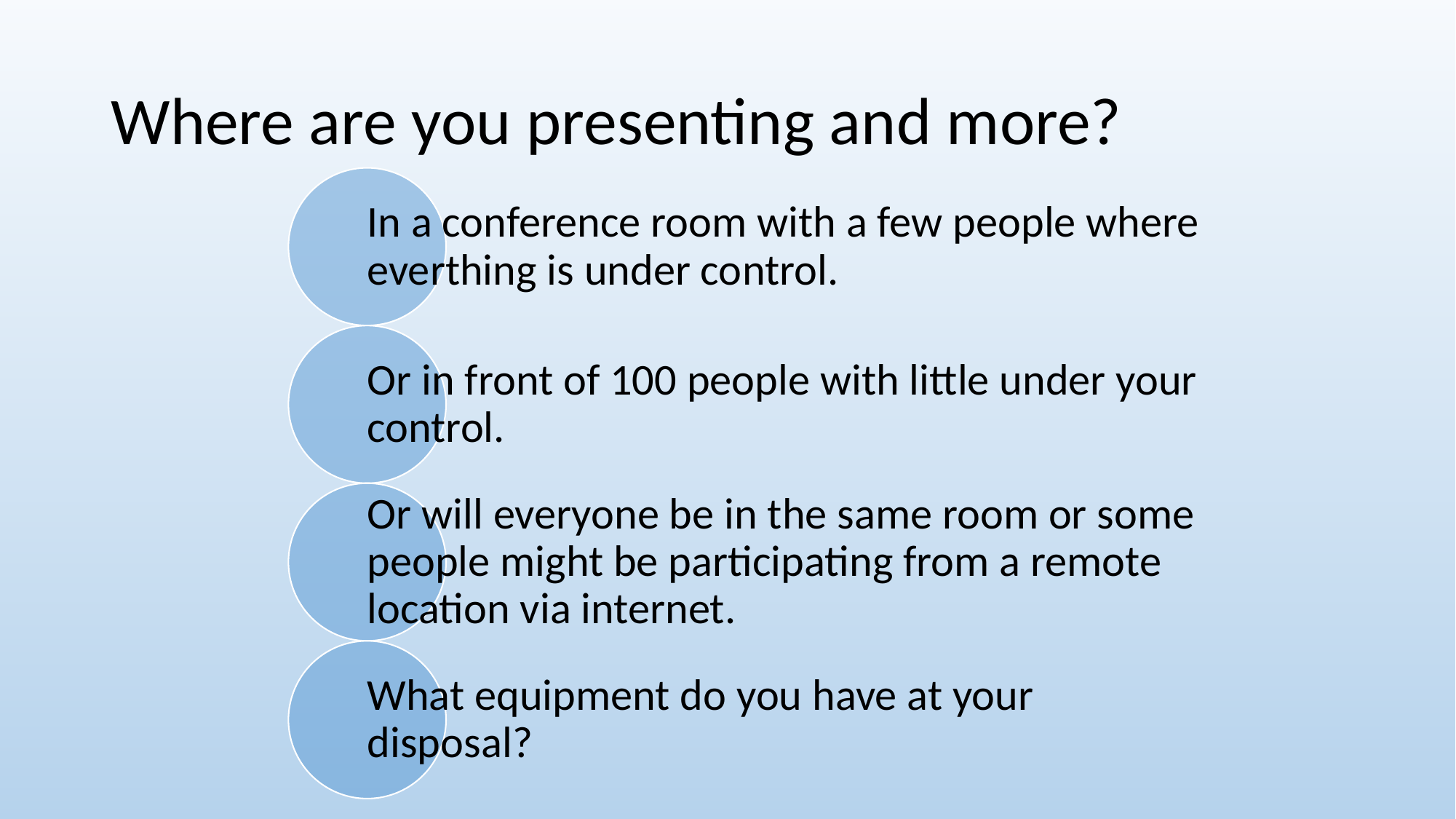

# Where are you presenting and more?
In a conference room with a few people where everthing is under control.
Or in front of 100 people with little under your control.
Or will everyone be in the same room or some people might be participating from a remote location via internet.
What equipment do you have at your disposal?